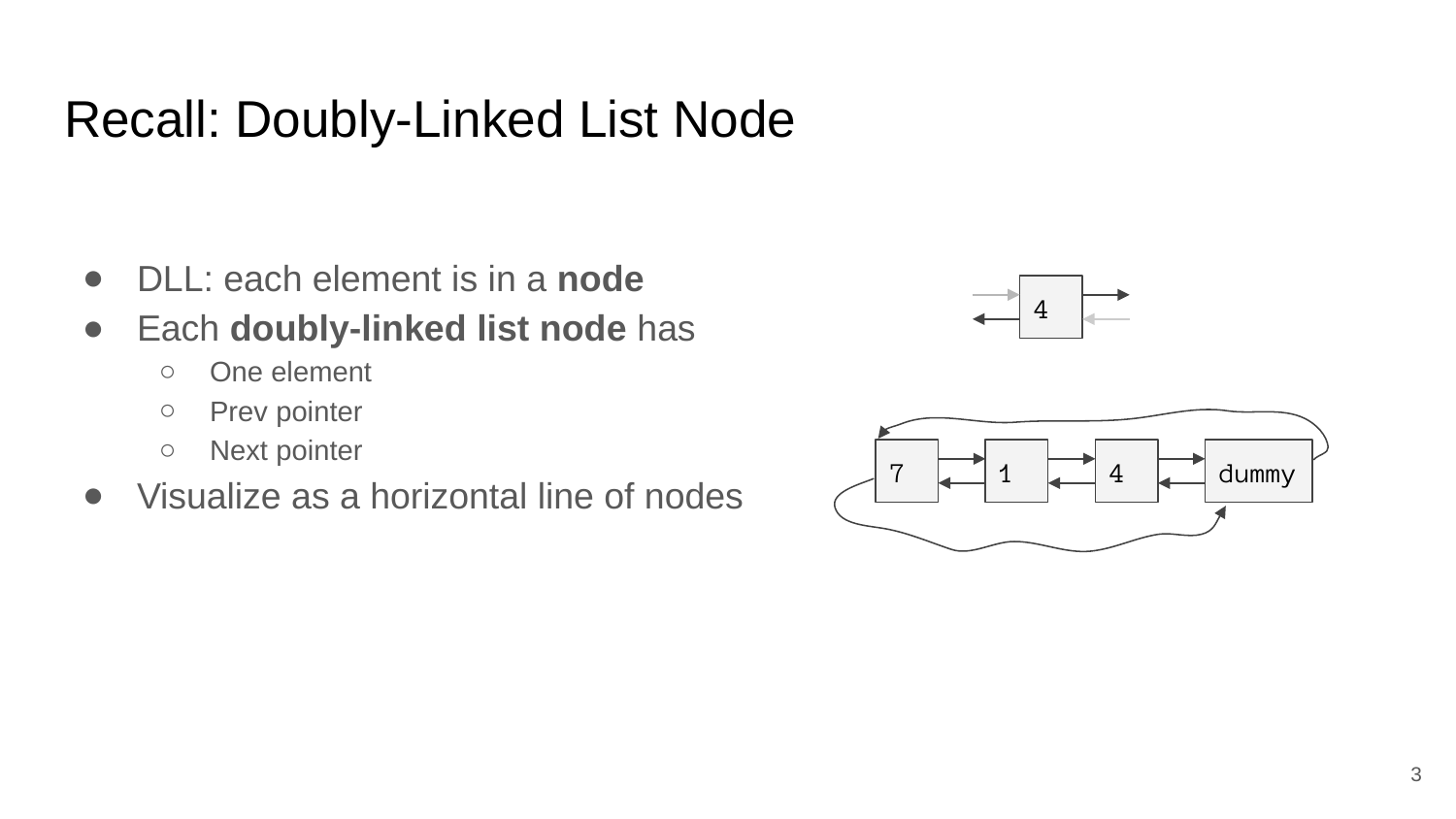

# Recall: Doubly-Linked List Node
DLL: each element is in a node
Each doubly-linked list node has
One element
Prev pointer
Next pointer
Visualize as a horizontal line of nodes
4

7
1
4
dummy

3